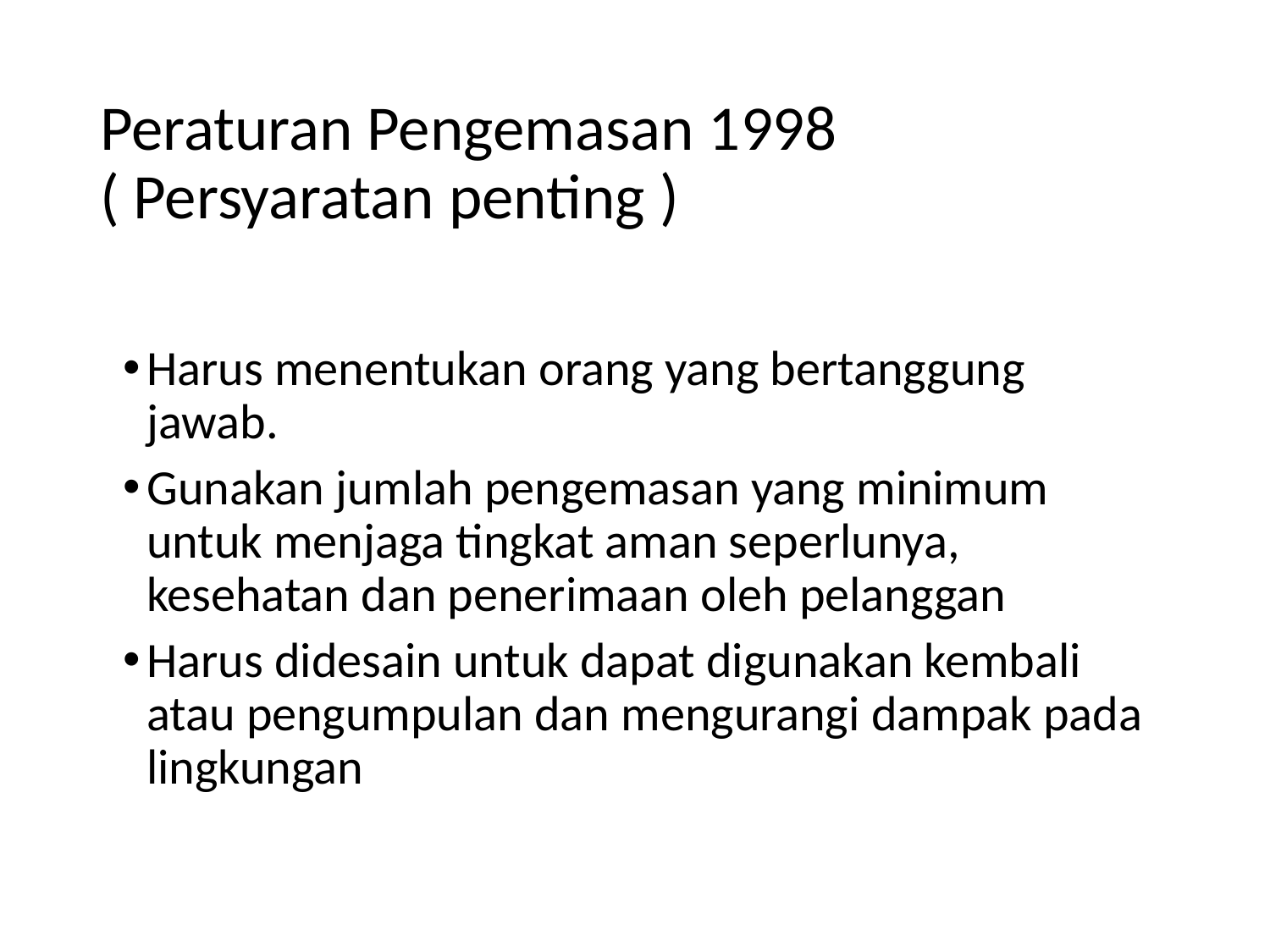

# Peraturan Pengemasan 1998 ( Persyaratan penting )
Harus menentukan orang yang bertanggung jawab.
Gunakan jumlah pengemasan yang minimum untuk menjaga tingkat aman seperlunya, kesehatan dan penerimaan oleh pelanggan
Harus didesain untuk dapat digunakan kembali atau pengumpulan dan mengurangi dampak pada lingkungan